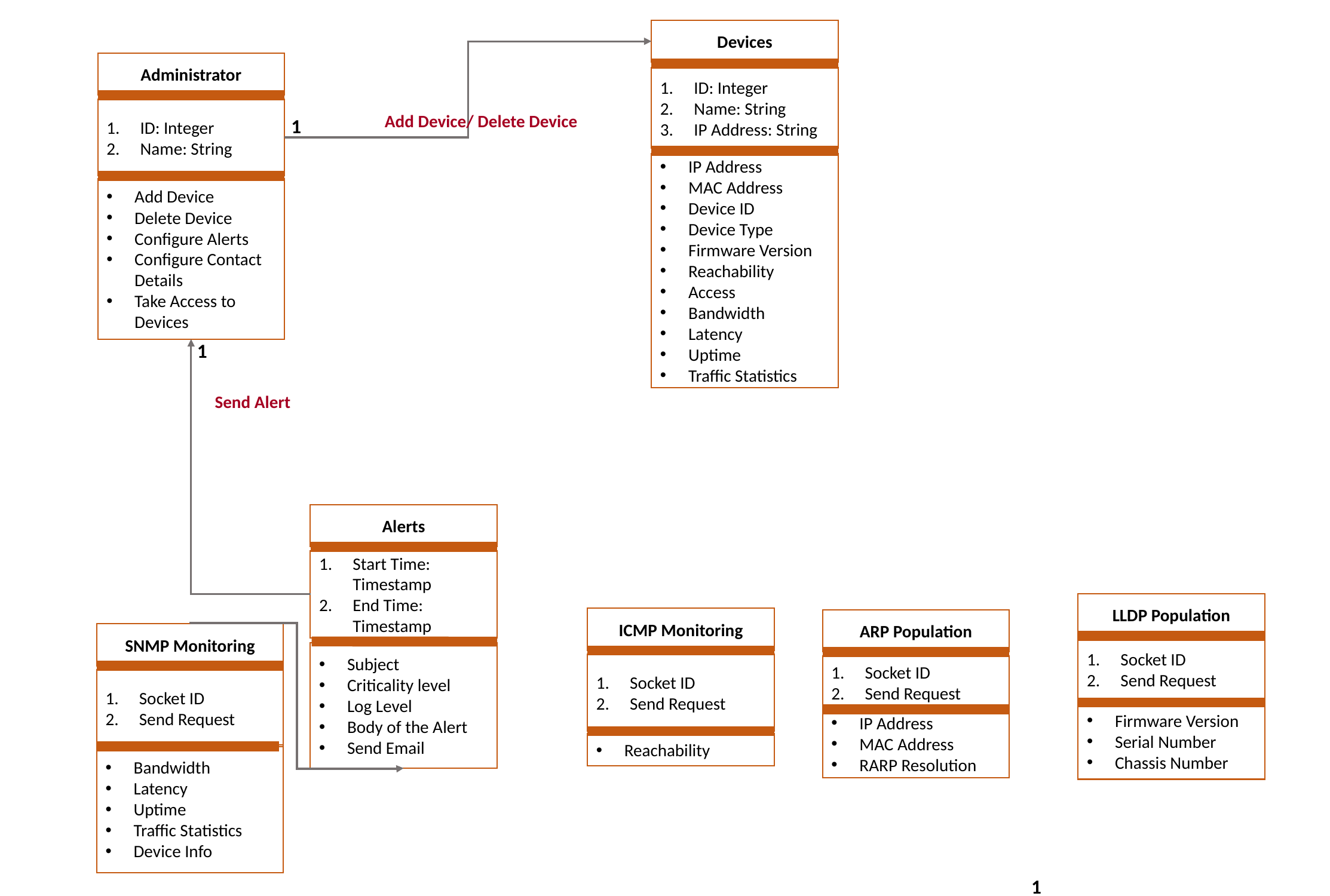

Devices
Administrator
ID: Integer
Name: String
IP Address: String
ID: Integer
Name: String
Add Device/ Delete Device
1
IP Address
MAC Address
Device ID
Device Type
Firmware Version
Reachability
Access
Bandwidth
Latency
Uptime
Traffic Statistics
Add Device
Delete Device
Configure Alerts
Configure Contact Details
Take Access to Devices
1
Send Alert
Alerts
Start Time: Timestamp
End Time: Timestamp
LLDP Population
ICMP Monitoring
ARP Population
SNMP Monitoring
Socket ID
Send Request
Subject
Criticality level
Log Level
Body of the Alert
Send Email
Socket ID
Send Request
Socket ID
Send Request
Socket ID
Send Request
Firmware Version
Serial Number
Chassis Number
IP Address
MAC Address
RARP Resolution
Reachability
Bandwidth
Latency
Uptime
Traffic Statistics
Device Info
1